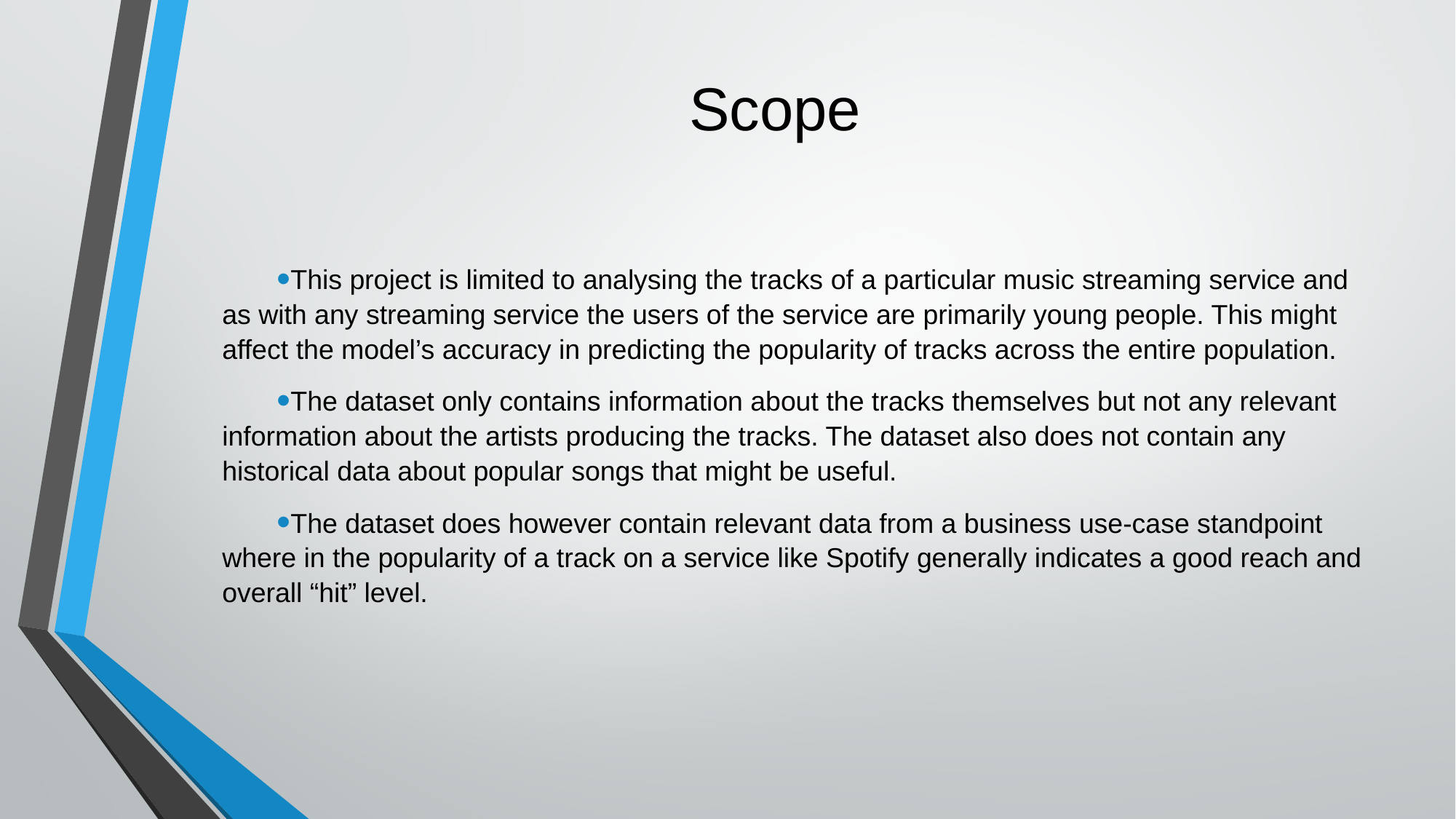

# Scope
This project is limited to analysing the tracks of a particular music streaming service and as with any streaming service the users of the service are primarily young people. This might affect the model’s accuracy in predicting the popularity of tracks across the entire population.
The dataset only contains information about the tracks themselves but not any relevant information about the artists producing the tracks. The dataset also does not contain any historical data about popular songs that might be useful.
The dataset does however contain relevant data from a business use-case standpoint where in the popularity of a track on a service like Spotify generally indicates a good reach and overall “hit” level.